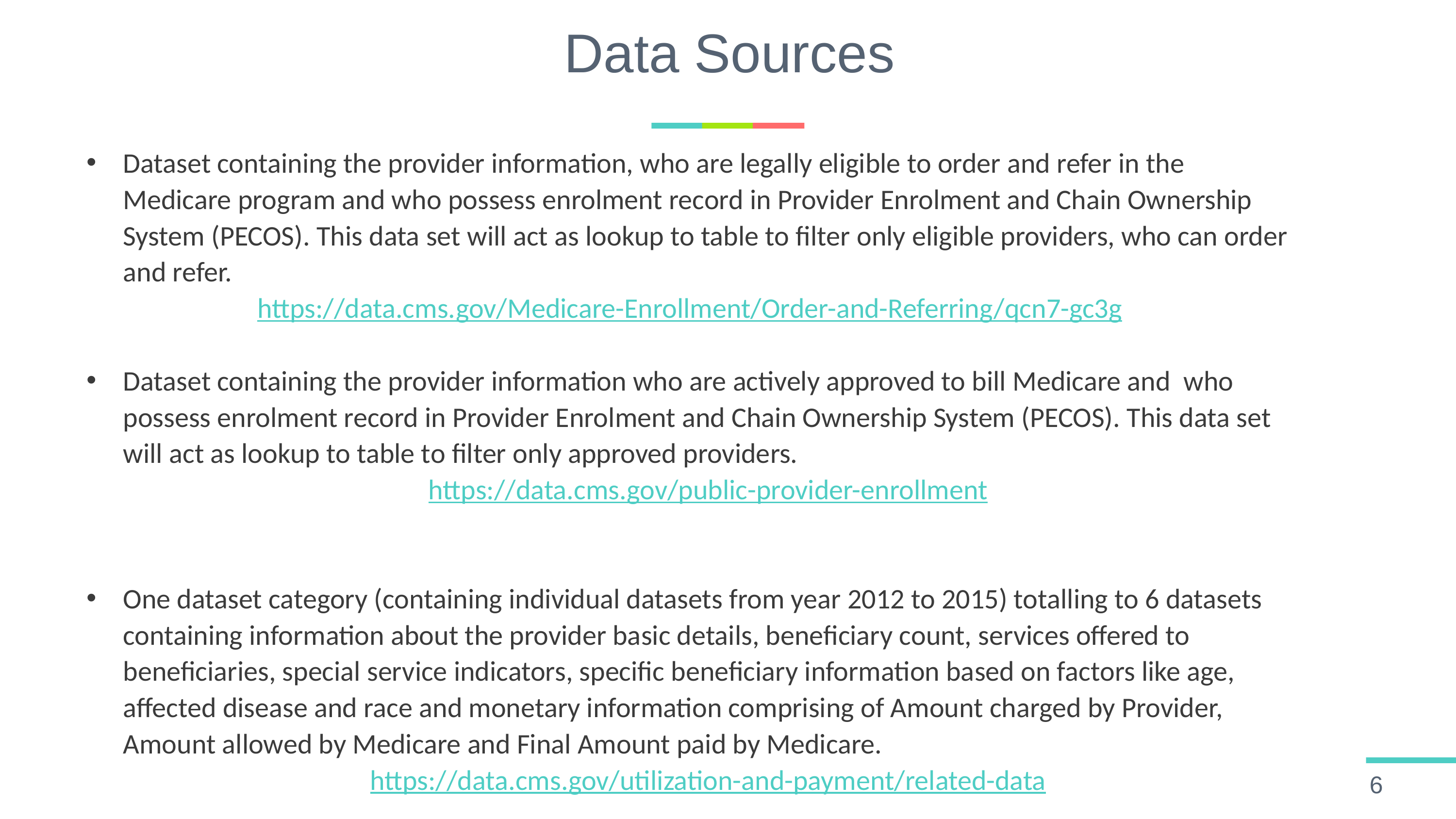

# Data Sources
Dataset containing the provider information, who are legally eligible to order and refer in the Medicare program and who possess enrolment record in Provider Enrolment and Chain Ownership System (PECOS). This data set will act as lookup to table to filter only eligible providers, who can order and refer.
https://data.cms.gov/Medicare-Enrollment/Order-and-Referring/qcn7-gc3g

Dataset containing the provider information who are actively approved to bill Medicare and  who possess enrolment record in Provider Enrolment and Chain Ownership System (PECOS). This data set will act as lookup to table to filter only approved providers.
https://data.cms.gov/public-provider-enrollment

One dataset category (containing individual datasets from year 2012 to 2015) totalling to 6 datasets containing information about the provider basic details, beneficiary count, services offered to beneficiaries, special service indicators, specific beneficiary information based on factors like age, affected disease and race and monetary information comprising of Amount charged by Provider, Amount allowed by Medicare and Final Amount paid by Medicare.
https://data.cms.gov/utilization-and-payment/related-data
6